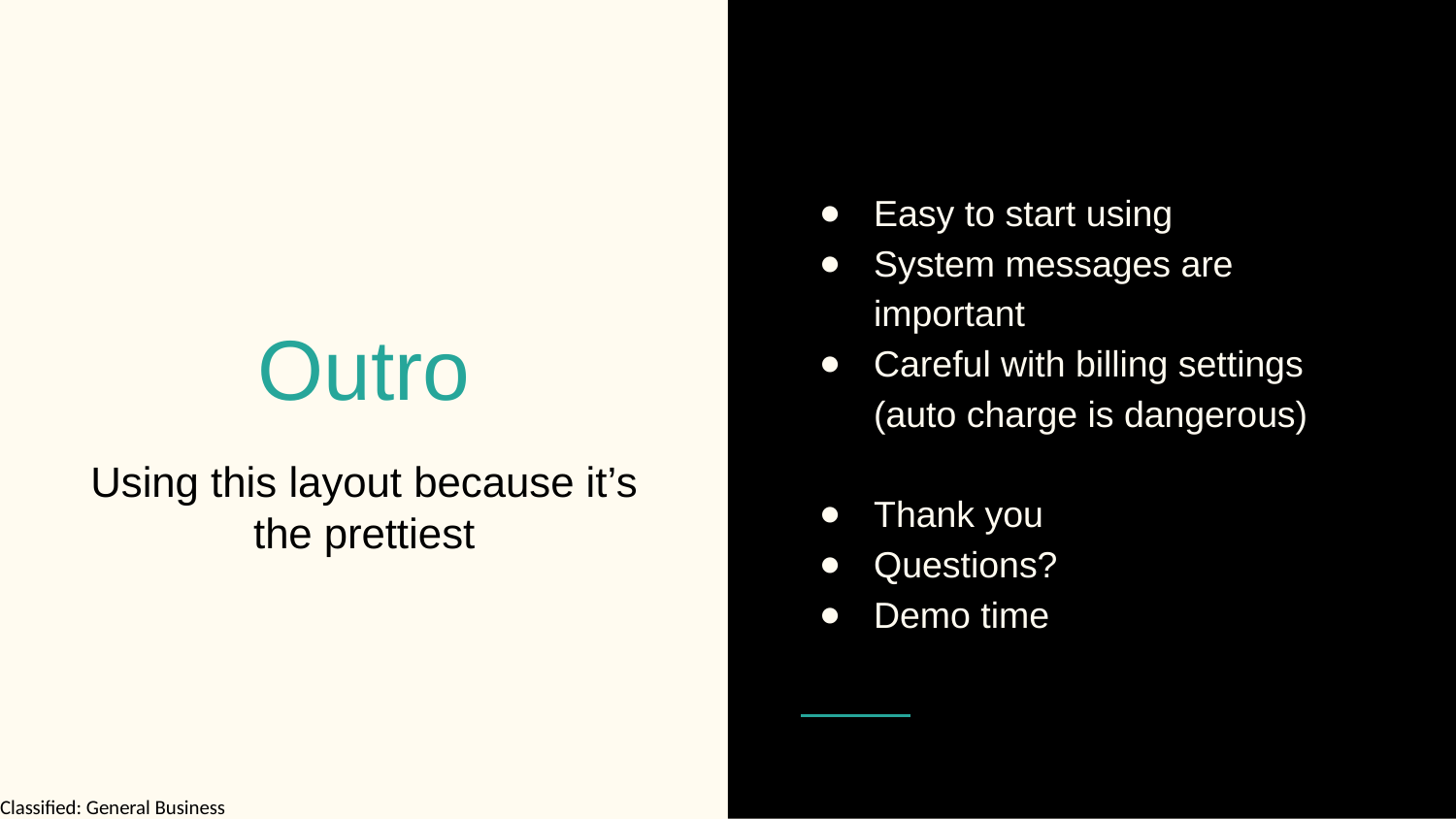

Easy to start using
System messages are important
Careful with billing settings (auto charge is dangerous)

Thank you
Questions?
Demo time
# Outro
Using this layout because it’s the prettiest